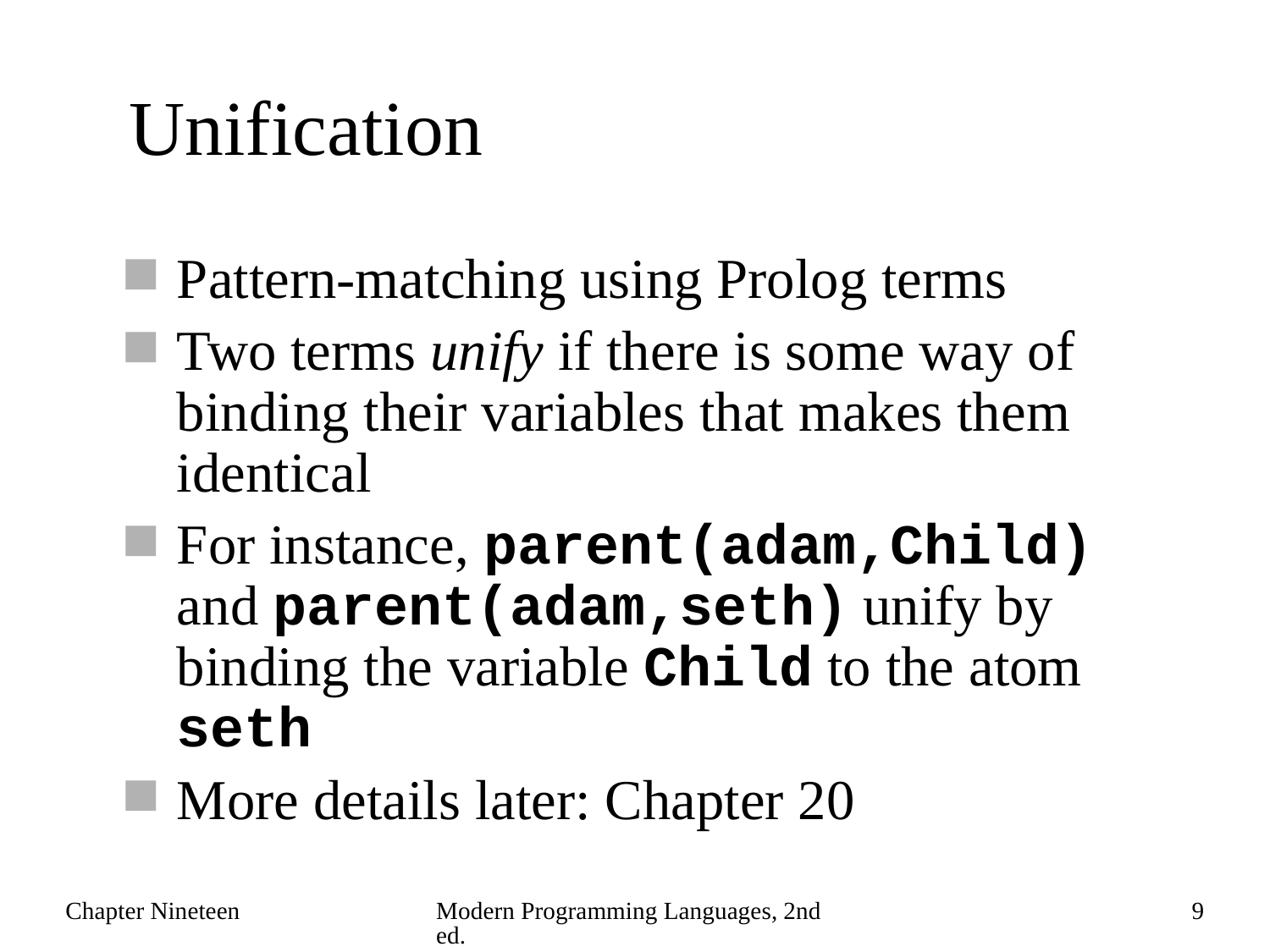

# Unification
Pattern-matching using Prolog terms
Two terms unify if there is some way of binding their variables that makes them identical
For instance, parent(adam,Child) and parent(adam,seth) unify by binding the variable Child to the atom seth
More details later: Chapter 20
Chapter Nineteen
Modern Programming Languages, 2nd ed.
9